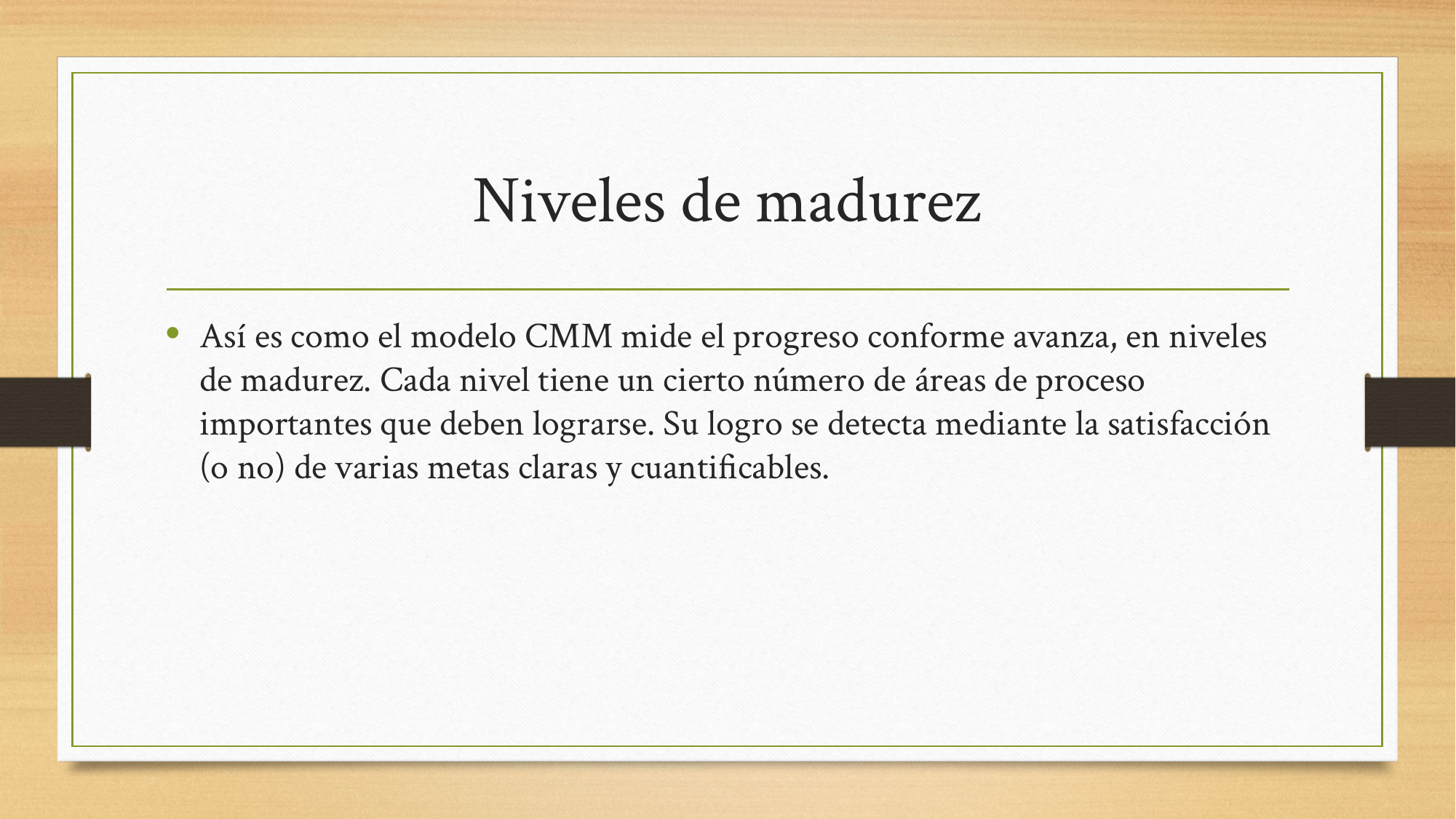

# Niveles de madurez
Así es como el modelo CMM mide el progreso conforme avanza, en niveles de madurez. Cada nivel tiene un cierto número de áreas de proceso importantes que deben lograrse. Su logro se detecta mediante la satisfacción (o no) de varias metas claras y cuantificables.